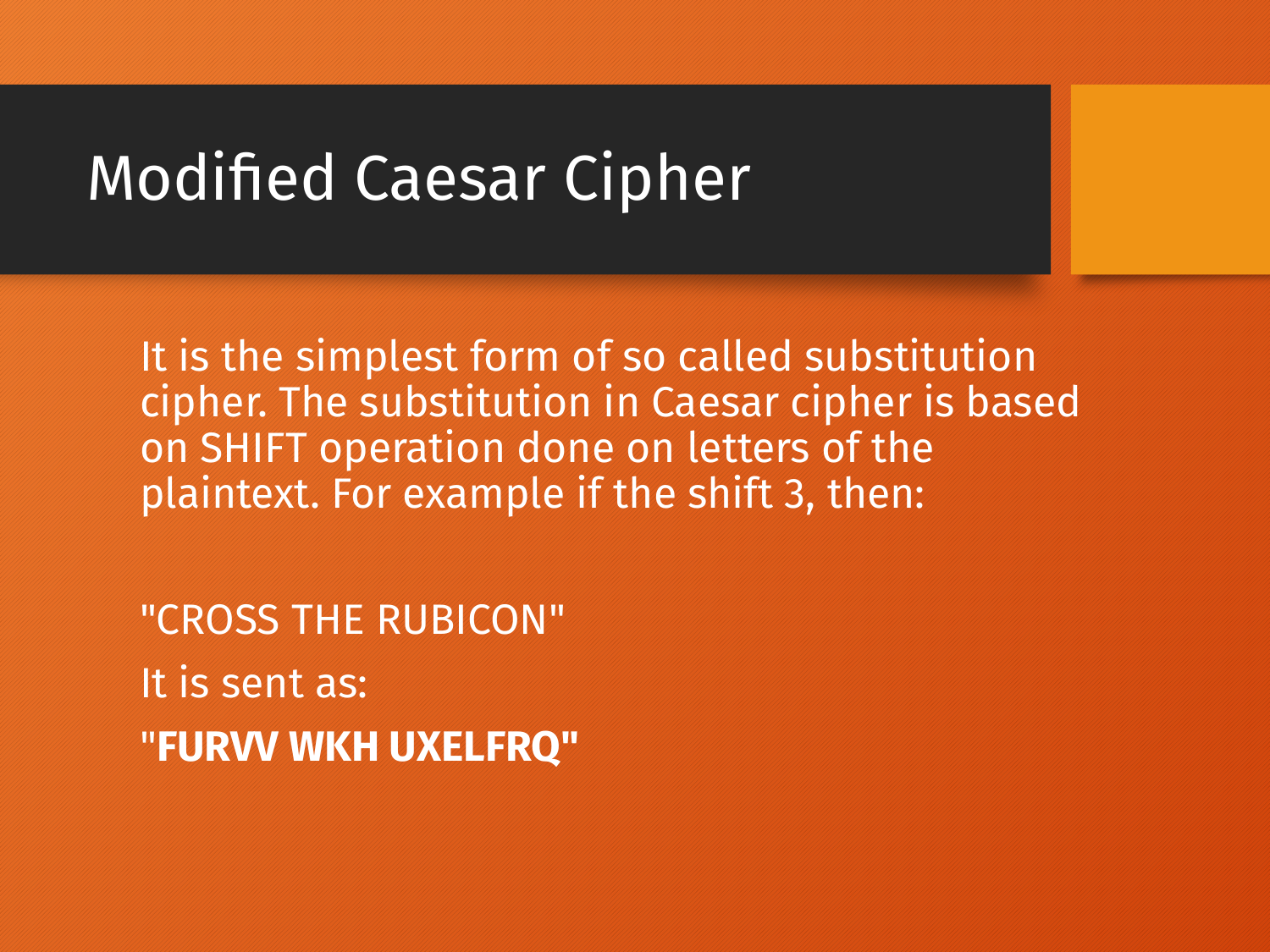

# Modified Caesar Cipher
It is the simplest form of so called substitution cipher. The substitution in Caesar cipher is based on SHIFT operation done on letters of the plaintext. For example if the shift 3, then:

"CROSS THE RUBICON"
It is sent as:
"FURVV WKH UXELFRQ"